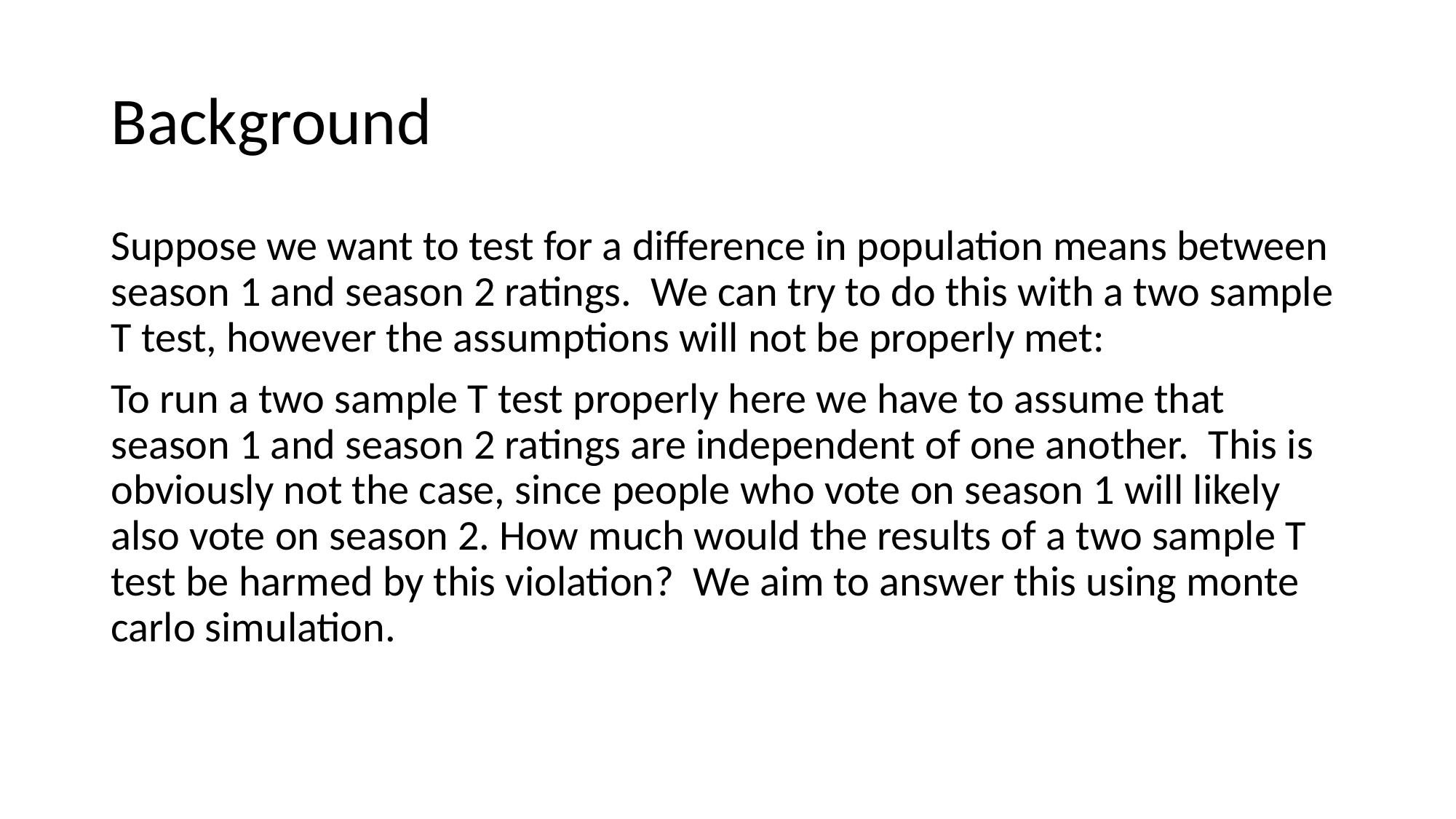

# Background
Suppose we want to test for a difference in population means between season 1 and season 2 ratings.  We can try to do this with a two sample T test, however the assumptions will not be properly met:
To run a two sample T test properly here we have to assume that season 1 and season 2 ratings are independent of one another.  This is obviously not the case, since people who vote on season 1 will likely also vote on season 2. How much would the results of a two sample T test be harmed by this violation?  We aim to answer this using monte carlo simulation.